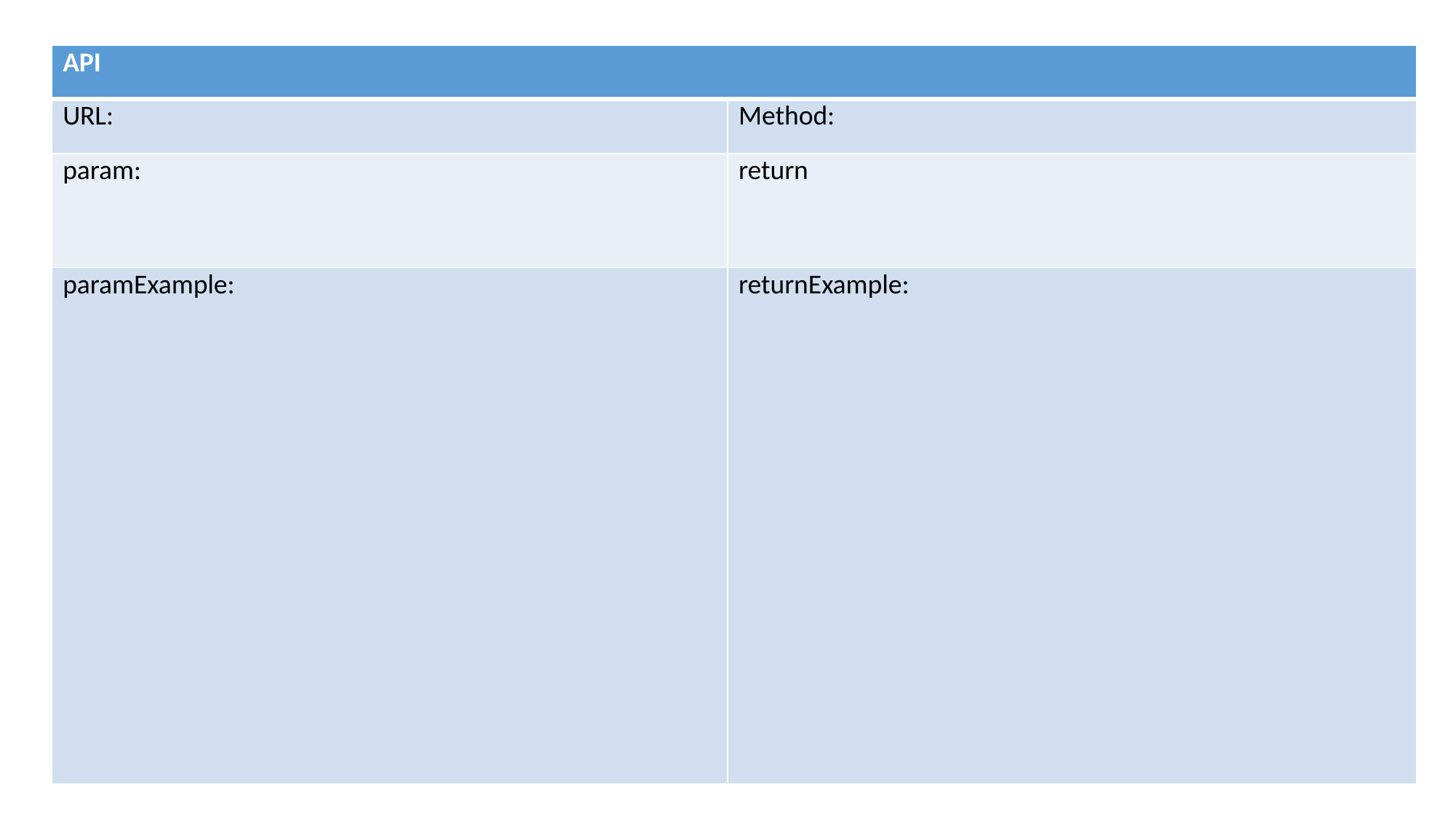

| API |  |
| --- | --- |
| URL: | Method: |
| param: | return |
| paramExample: | returnExample: |